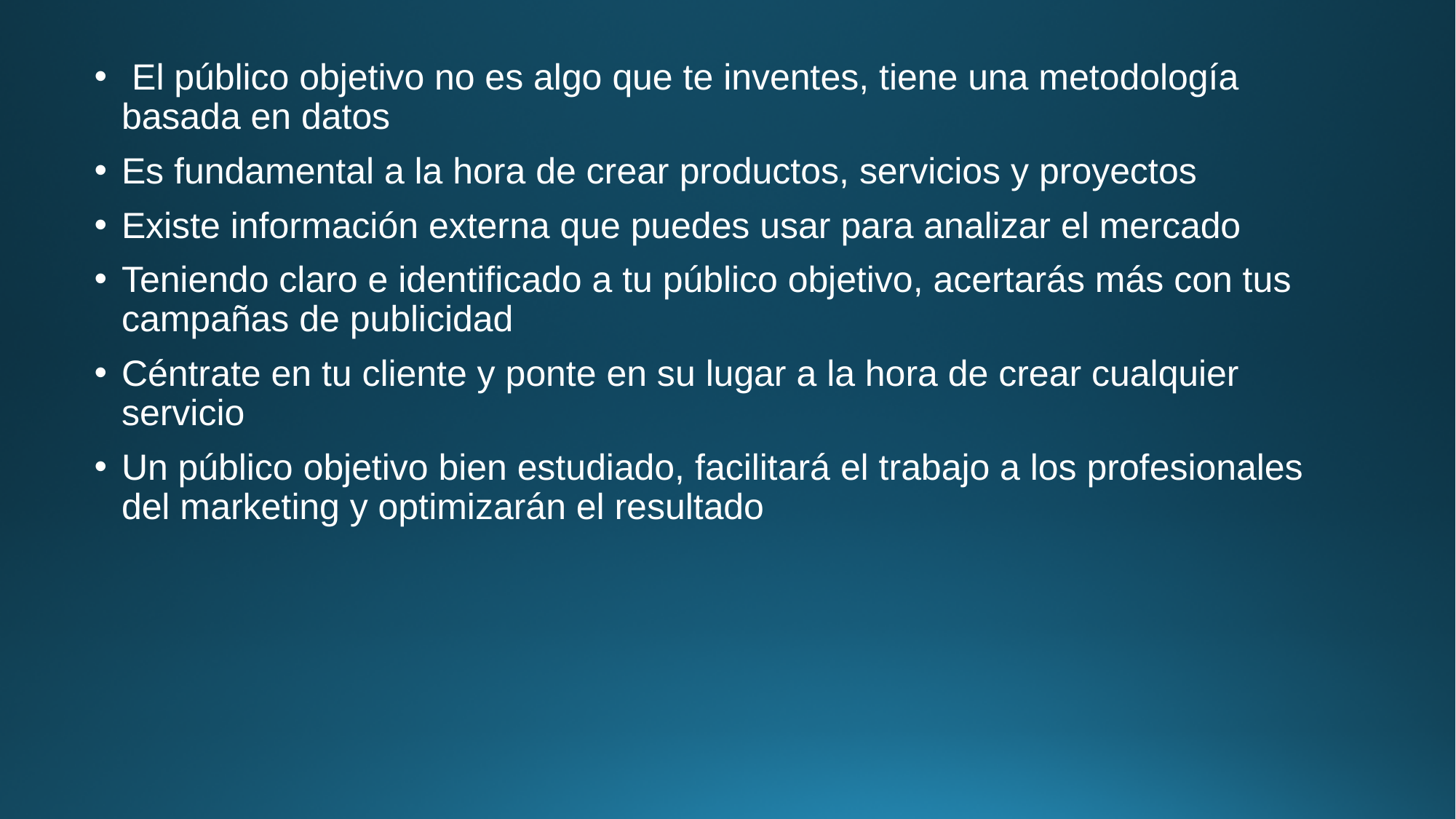

El público objetivo no es algo que te inventes, tiene una metodología basada en datos
Es fundamental a la hora de crear productos, servicios y proyectos
Existe información externa que puedes usar para analizar el mercado
Teniendo claro e identificado a tu público objetivo, acertarás más con tus campañas de publicidad
Céntrate en tu cliente y ponte en su lugar a la hora de crear cualquier servicio
Un público objetivo bien estudiado, facilitará el trabajo a los profesionales del marketing y optimizarán el resultado